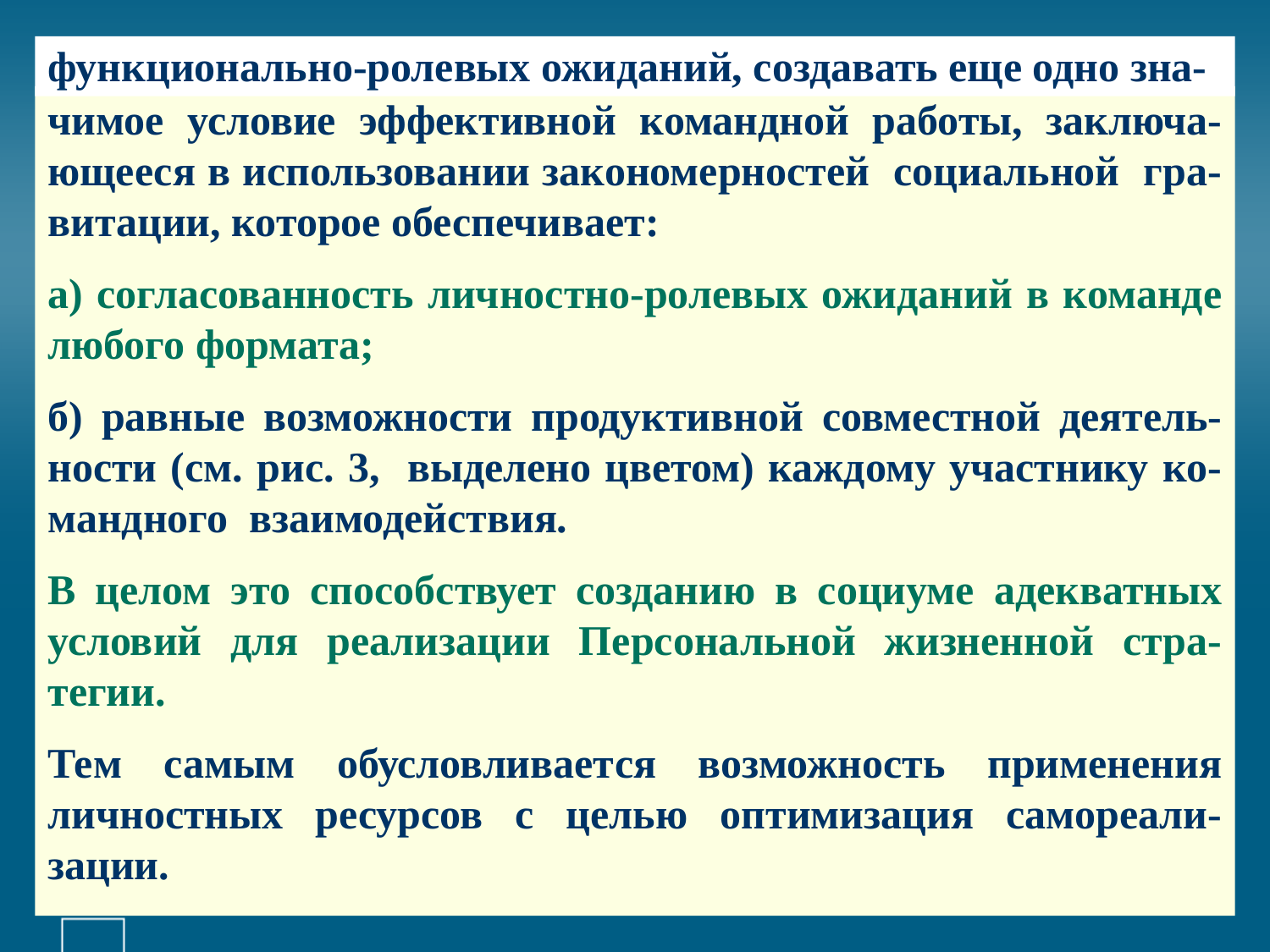

# функционально-ролевых ожиданий, создавать еще одно зна-
чимое условие эффективной командной работы, заключа-ющееся в использовании закономерностей  социальной  гра-витации, которое обеспечивает:
а) согласованность личностно-ролевых ожиданий в команде любого формата;
б) равные возможности продуктивной совместной деятель-ности (см. рис. 3,  выделено цветом) каждому участнику ко-мандного  взаимодействия.
В целом это способствует созданию в социуме адекватных условий для реализации Персональной жизненной стра-тегии.
Тем самым обусловливается возможность применения личностных ресурсов с целью оптимизация самореали-зации.